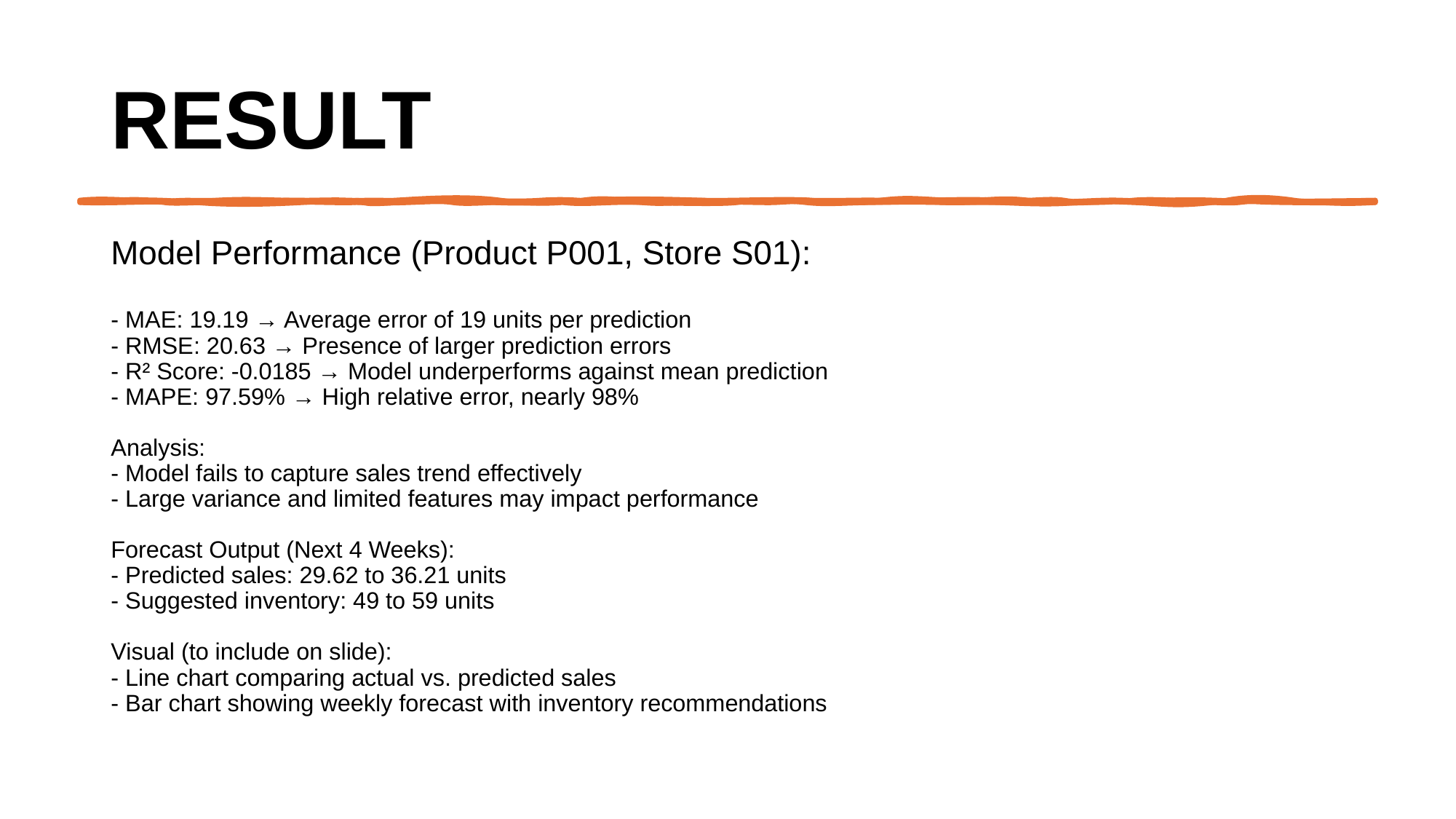

# RESULT

Model Performance (Product P001, Store S01):

- MAE: 19.19 → Average error of 19 units per prediction
- RMSE: 20.63 → Presence of larger prediction errors
- R² Score: -0.0185 → Model underperforms against mean prediction
- MAPE: 97.59% → High relative error, nearly 98%

Analysis:
- Model fails to capture sales trend effectively
- Large variance and limited features may impact performance

Forecast Output (Next 4 Weeks):
- Predicted sales: 29.62 to 36.21 units
- Suggested inventory: 49 to 59 units

Visual (to include on slide):
- Line chart comparing actual vs. predicted sales
- Bar chart showing weekly forecast with inventory recommendations